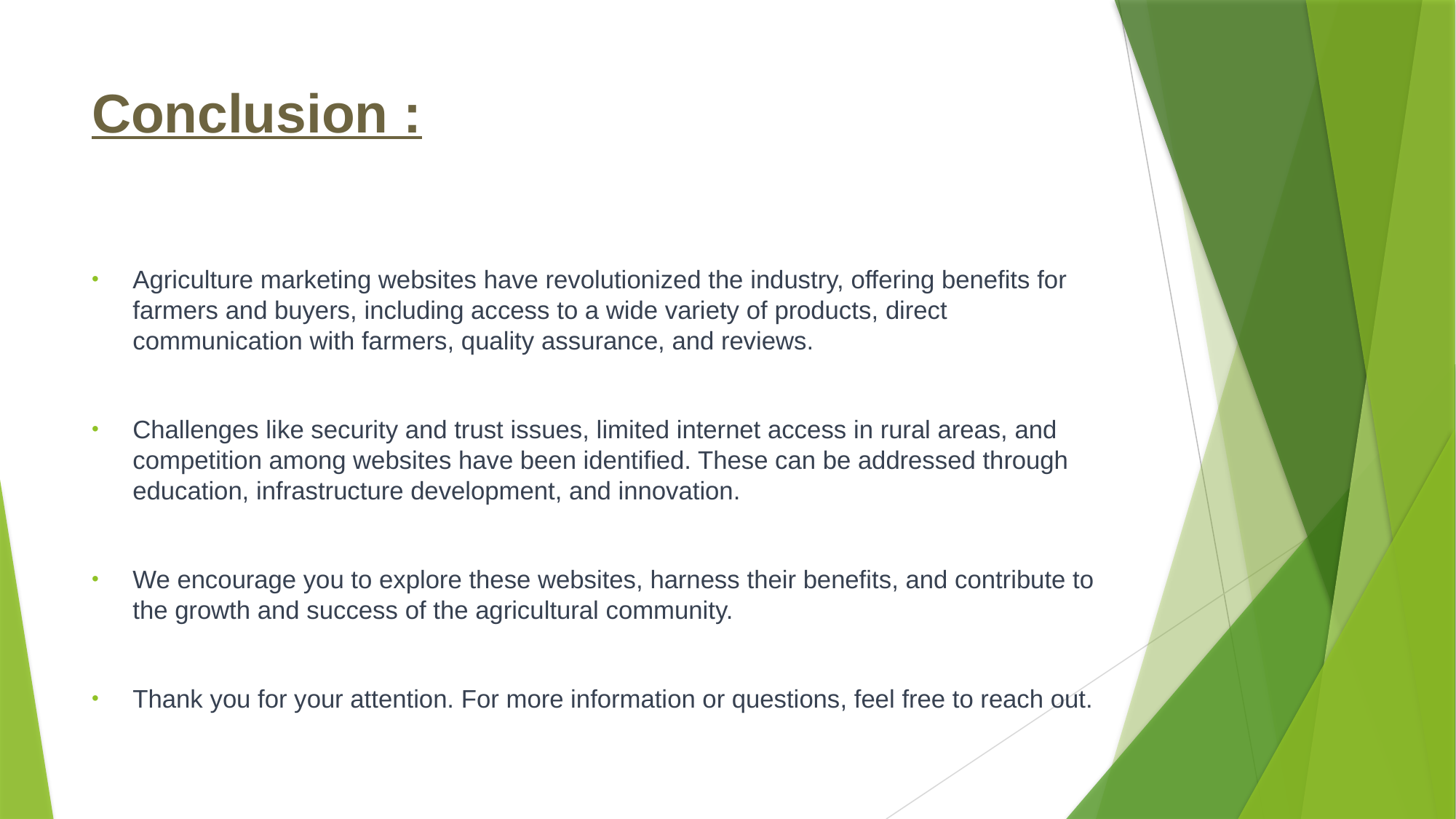

# Conclusion :
Agriculture marketing websites have revolutionized the industry, offering benefits for farmers and buyers, including access to a wide variety of products, direct communication with farmers, quality assurance, and reviews.

Challenges like security and trust issues, limited internet access in rural areas, and competition among websites have been identified. These can be addressed through education, infrastructure development, and innovation.

We encourage you to explore these websites, harness their benefits, and contribute to the growth and success of the agricultural community.

Thank you for your attention. For more information or questions, feel free to reach out.